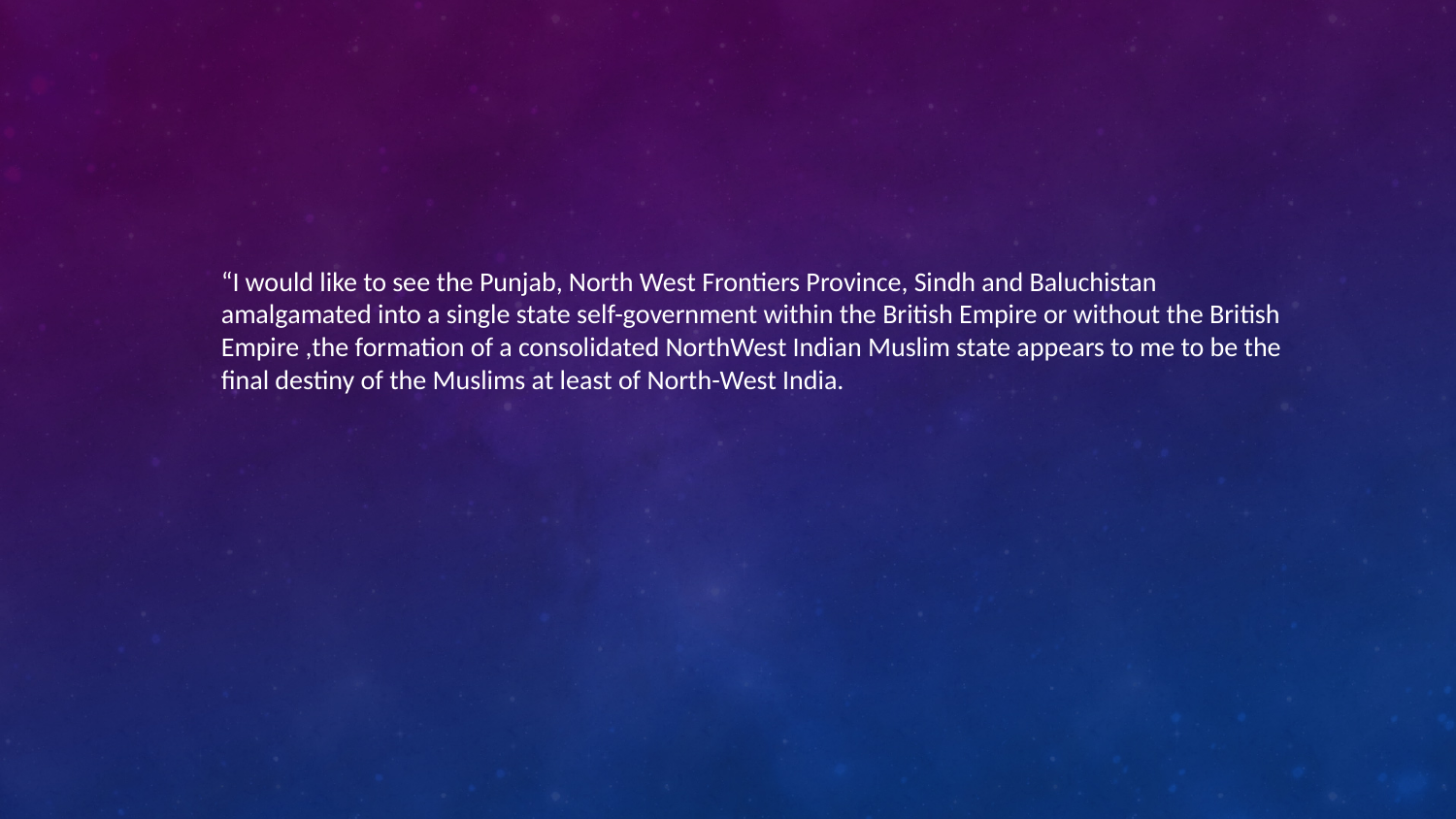

“I would like to see the Punjab, North West Frontiers Province, Sindh and Baluchistan amalgamated into a single state self-government within the British Empire or without the British Empire ,the formation of a consolidated NorthWest Indian Muslim state appears to me to be the final destiny of the Muslims at least of North-West India.